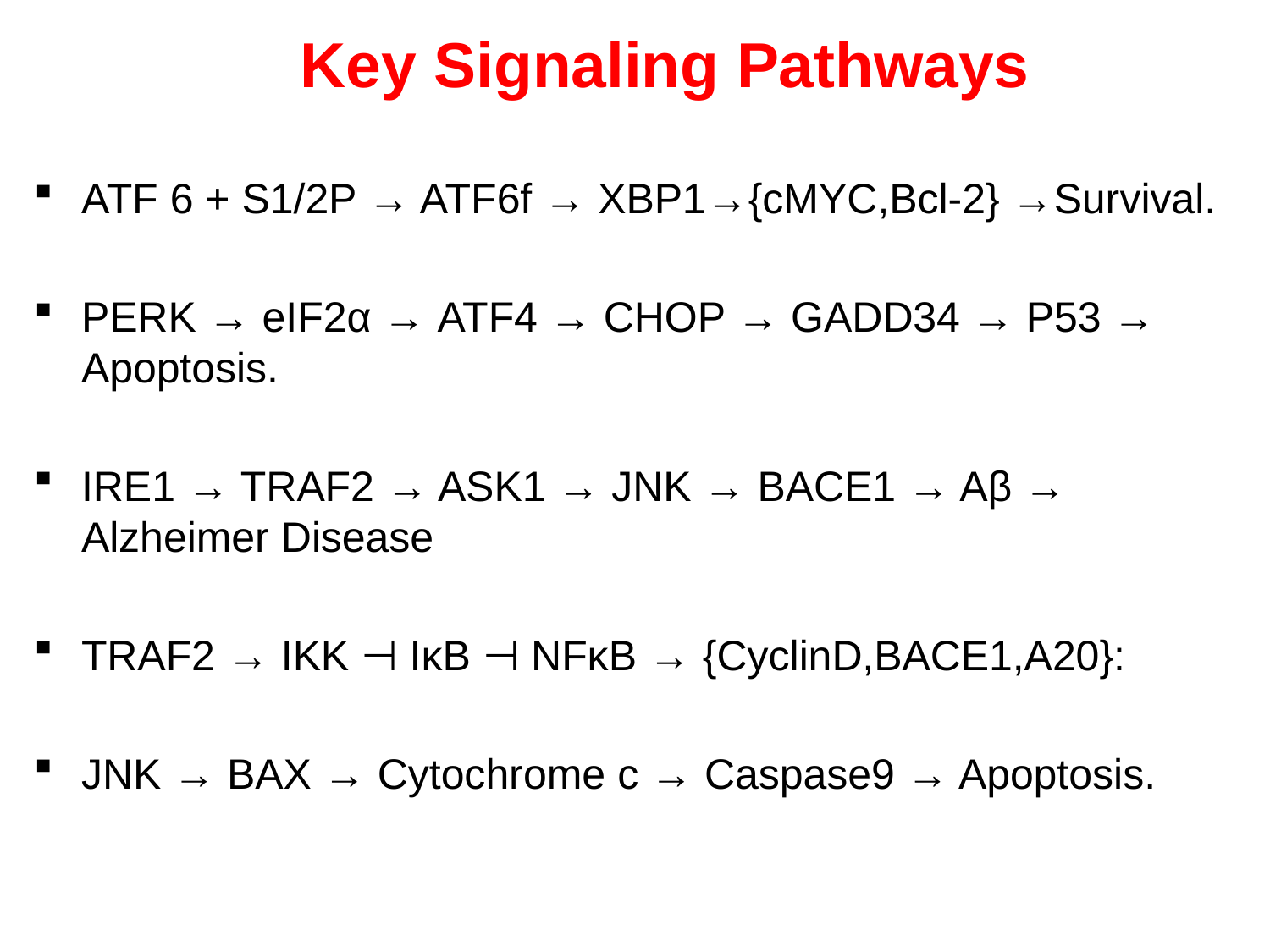

# Key Signaling Pathways

ATF 6 + S1/2P → ATF6f → XBP1→{cMYC,Bcl-2} →Survival.

PERK → eIF2α → ATF4 → CHOP → GADD34 → P53 → Apoptosis.

IRE1 → TRAF2 → ASK1 → JNK → BACE1 → Aβ → Alzheimer Disease

TRAF2 → IKK ⊣ IκB ⊣ NFκB → {CyclinD,BACE1,A20}:

JNK → BAX → Cytochrome c → Caspase9 → Apoptosis.